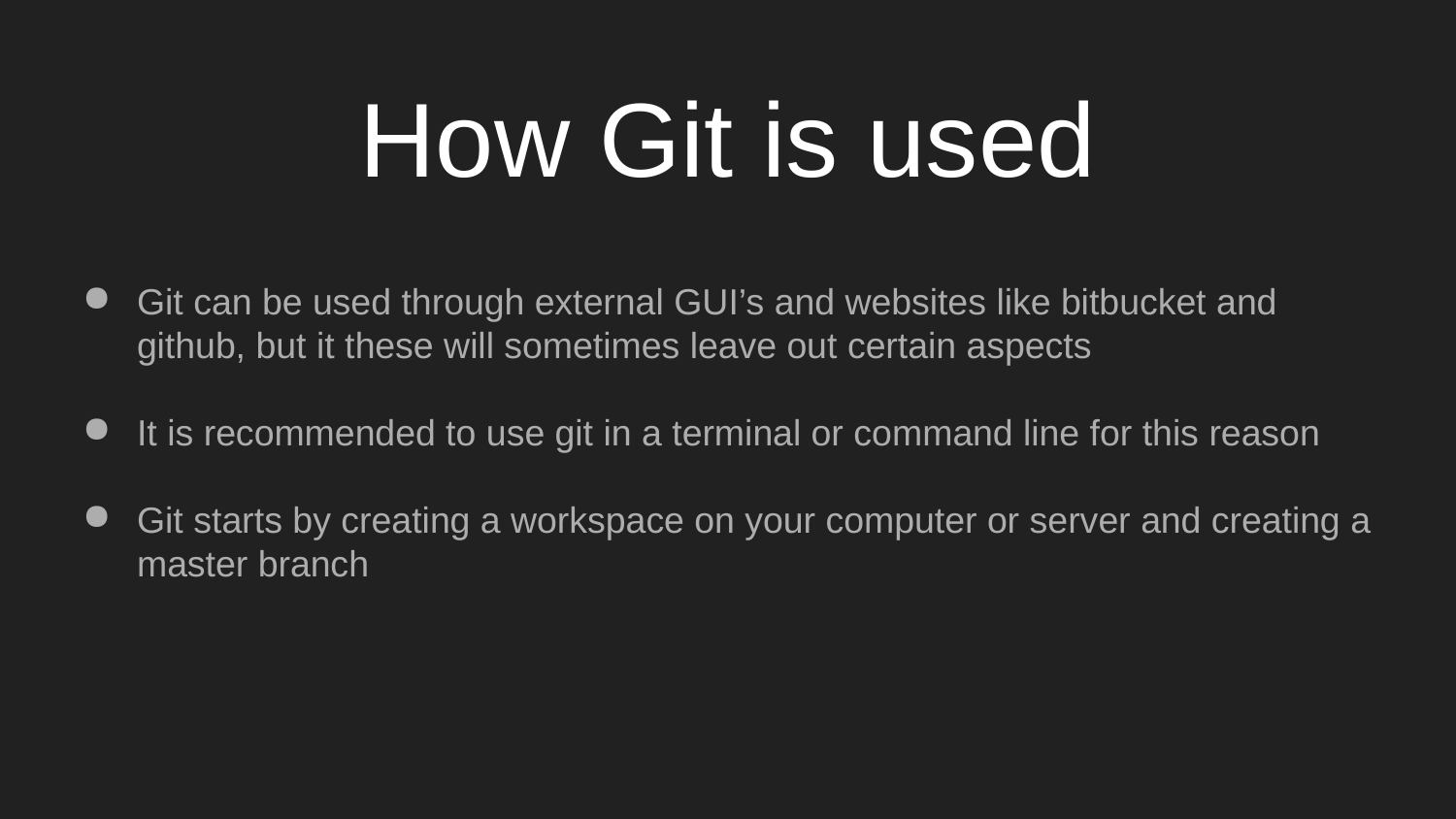

# How Git is used
Git can be used through external GUI’s and websites like bitbucket and github, but it these will sometimes leave out certain aspects

It is recommended to use git in a terminal or command line for this reason

Git starts by creating a workspace on your computer or server and creating a master branch